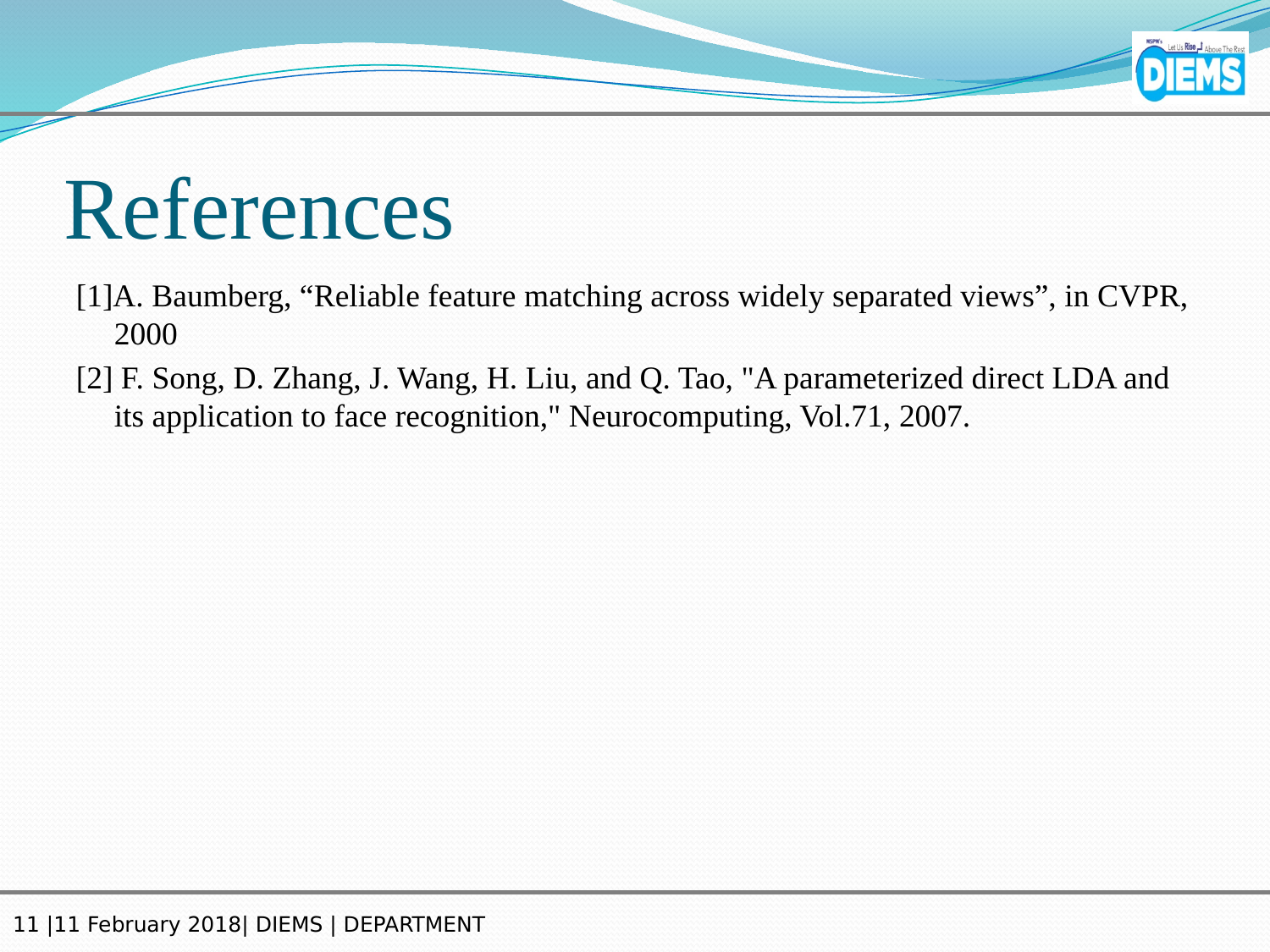

# References
[1]A. Baumberg, “Reliable feature matching across widely separated views”, in CVPR, 2000
[2] F. Song, D. Zhang, J. Wang, H. Liu, and Q. Tao, "A parameterized direct LDA and its application to face recognition," Neurocomputing, Vol.71, 2007.